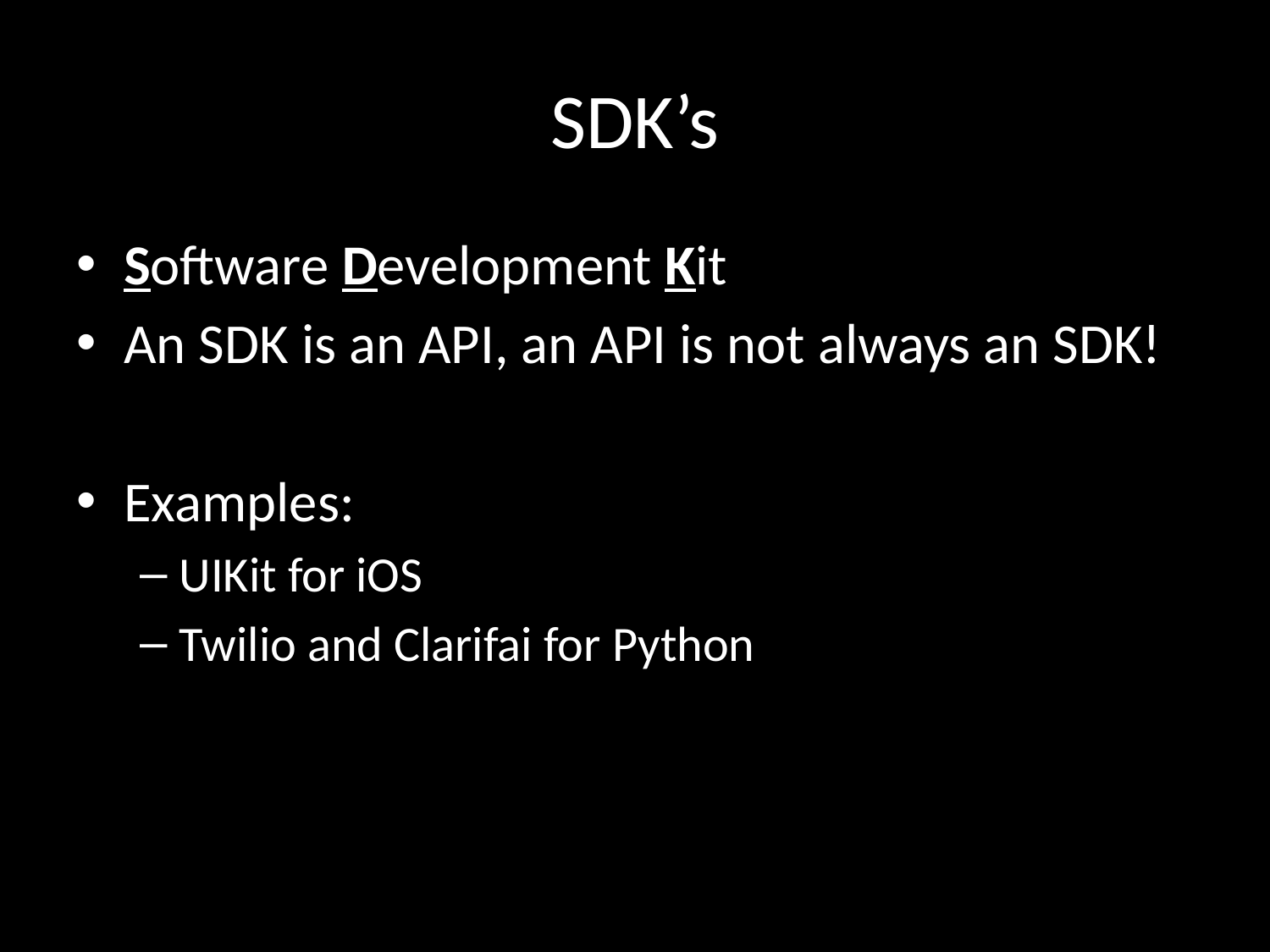

# SDK’s
Software Development Kit
An SDK is an API, an API is not always an SDK!

Examples:
UIKit for iOS
Twilio and Clarifai for Python